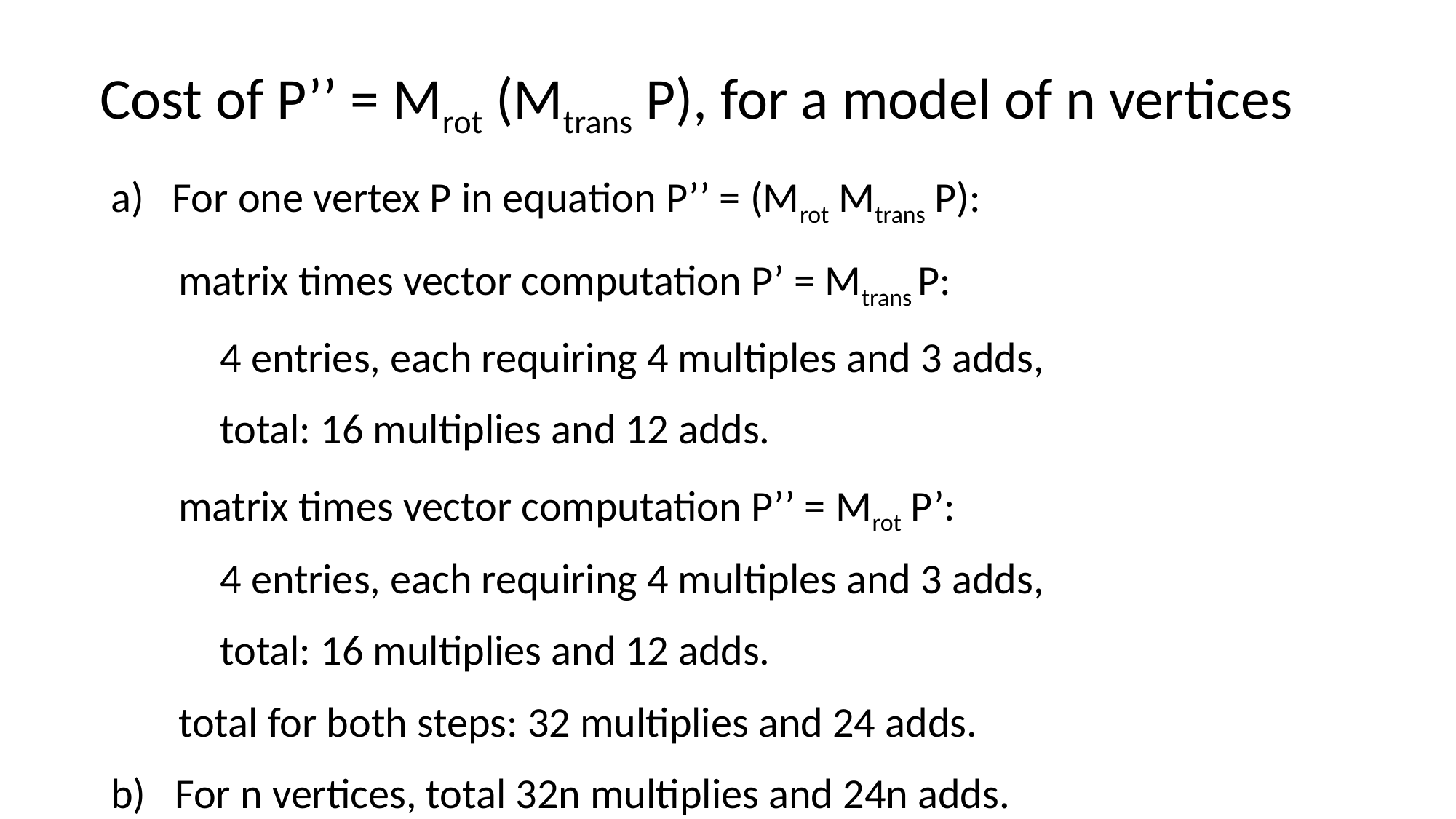

# Cost of P’’ = Mrot (Mtrans P), for a model of n vertices
For one vertex P in equation P’’ = (Mrot Mtrans P):
       matrix times vector computation P’ = Mtrans P:
	4 entries, each requiring 4 multiples and 3 adds,
	total: 16 multiplies and 12 adds.
       matrix times vector computation P’’ = Mrot P’:
	4 entries, each requiring 4 multiples and 3 adds,
	total: 16 multiplies and 12 adds.
       total for both steps: 32 multiplies and 24 adds.
b)   For n vertices, total 32n multiplies and 24n adds.